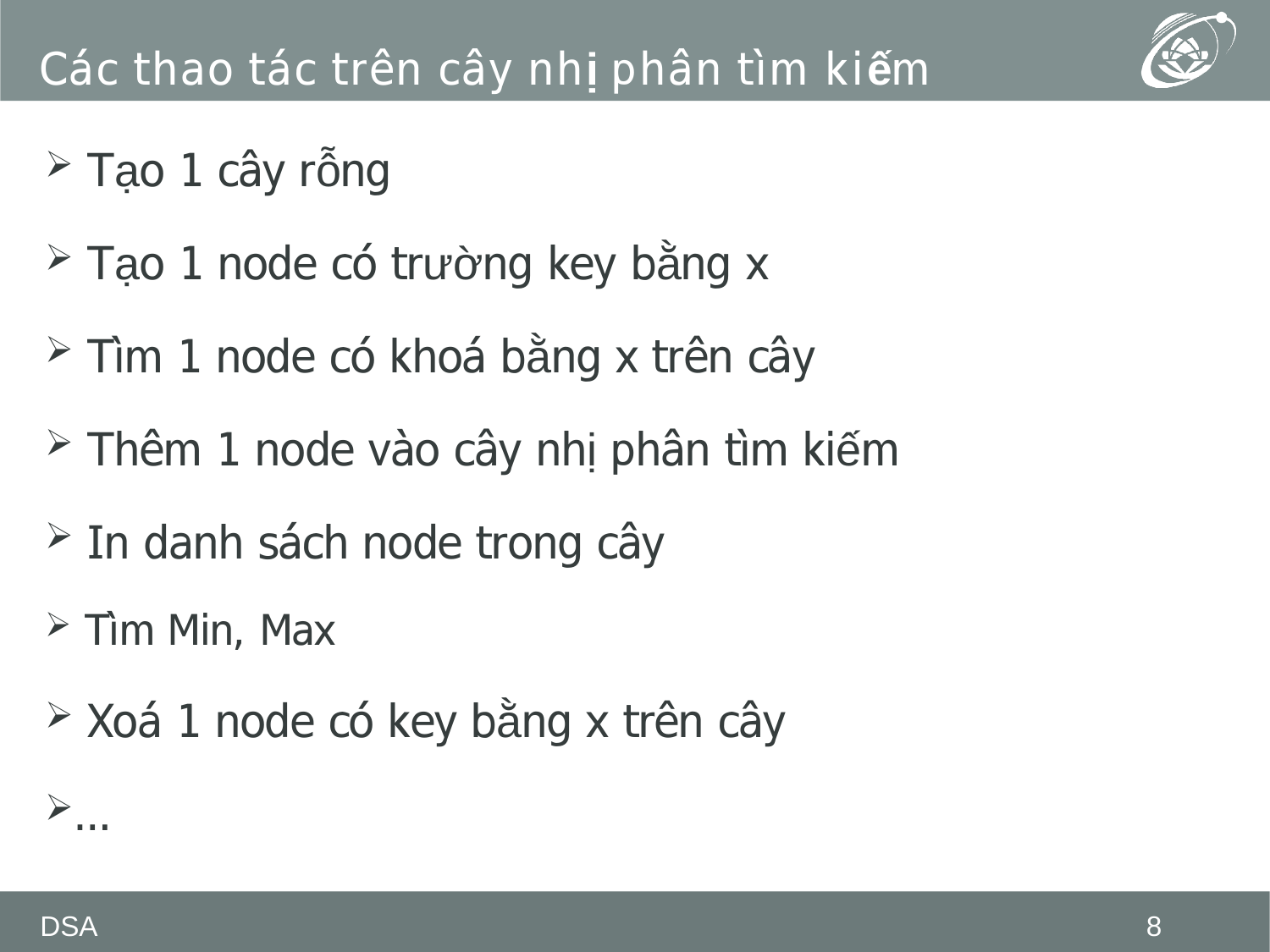

# Các thao tác trên cây nhị phân tìm kiếm
 Tạo 1 cây rỗng
 Tạo 1 node có trường key bằng x
 Tìm 1 node có khoá bằng x trên cây
 Thêm 1 node vào cây nhị phân tìm kiếm
 In danh sách node trong cây
 Tìm Min, Max
 Xoá 1 node có key bằng x trên cây
…

DSA
8